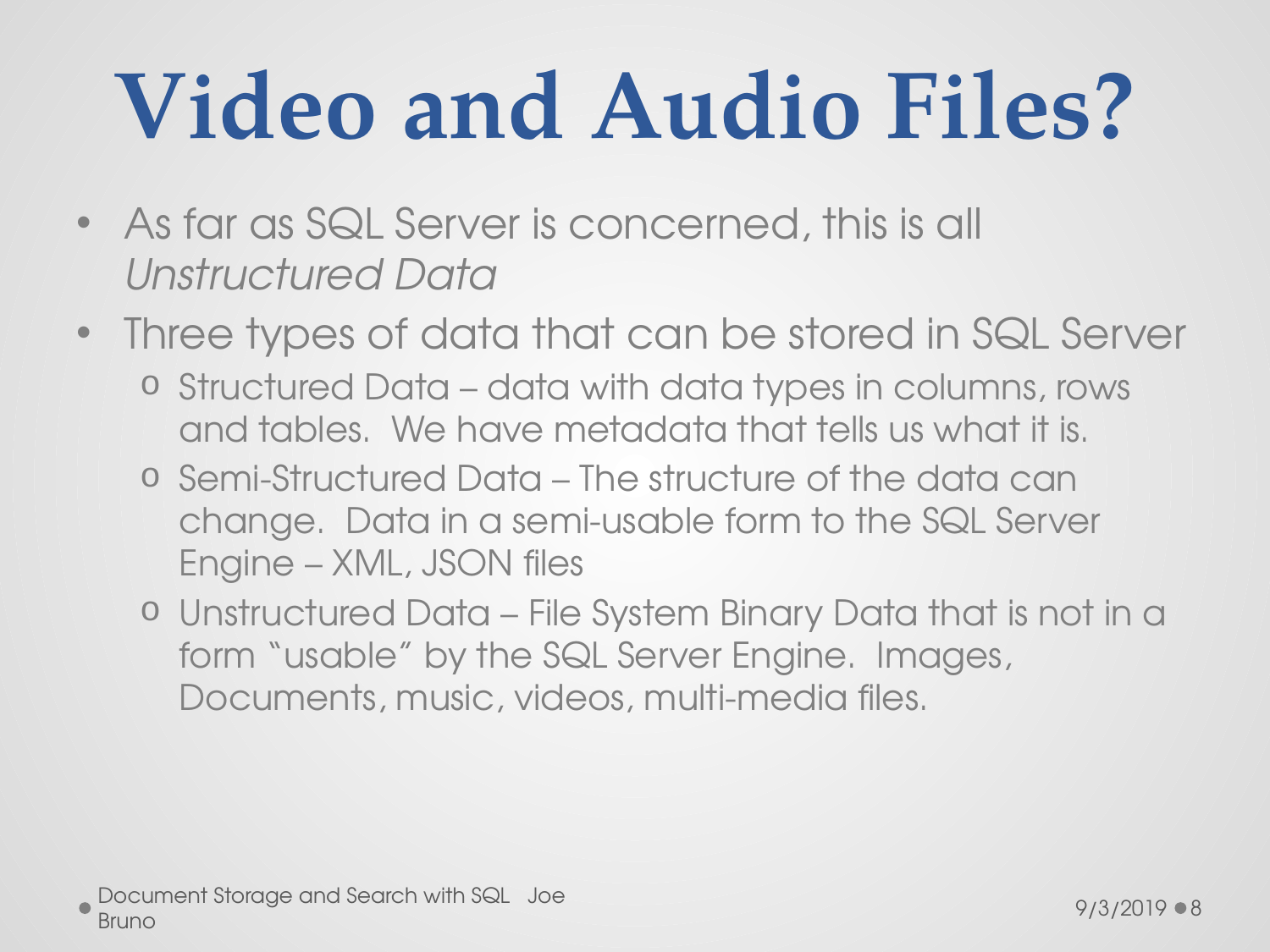

# Video and Audio Files?
As far as SQL Server is concerned, this is all Unstructured Data
Three types of data that can be stored in SQL Server
Structured Data – data with data types in columns, rows and tables.  We have metadata that tells us what it is.
Semi-Structured Data – The structure of the data can change.  Data in a semi-usable form to the SQL Server Engine – XML, JSON files
Unstructured Data – File System Binary Data that is not in a form “usable” by the SQL Server Engine.  Images, Documents, music, videos, multi-media files.
Document Storage and Search with SQL   Joe Bruno
9/3/2019
8